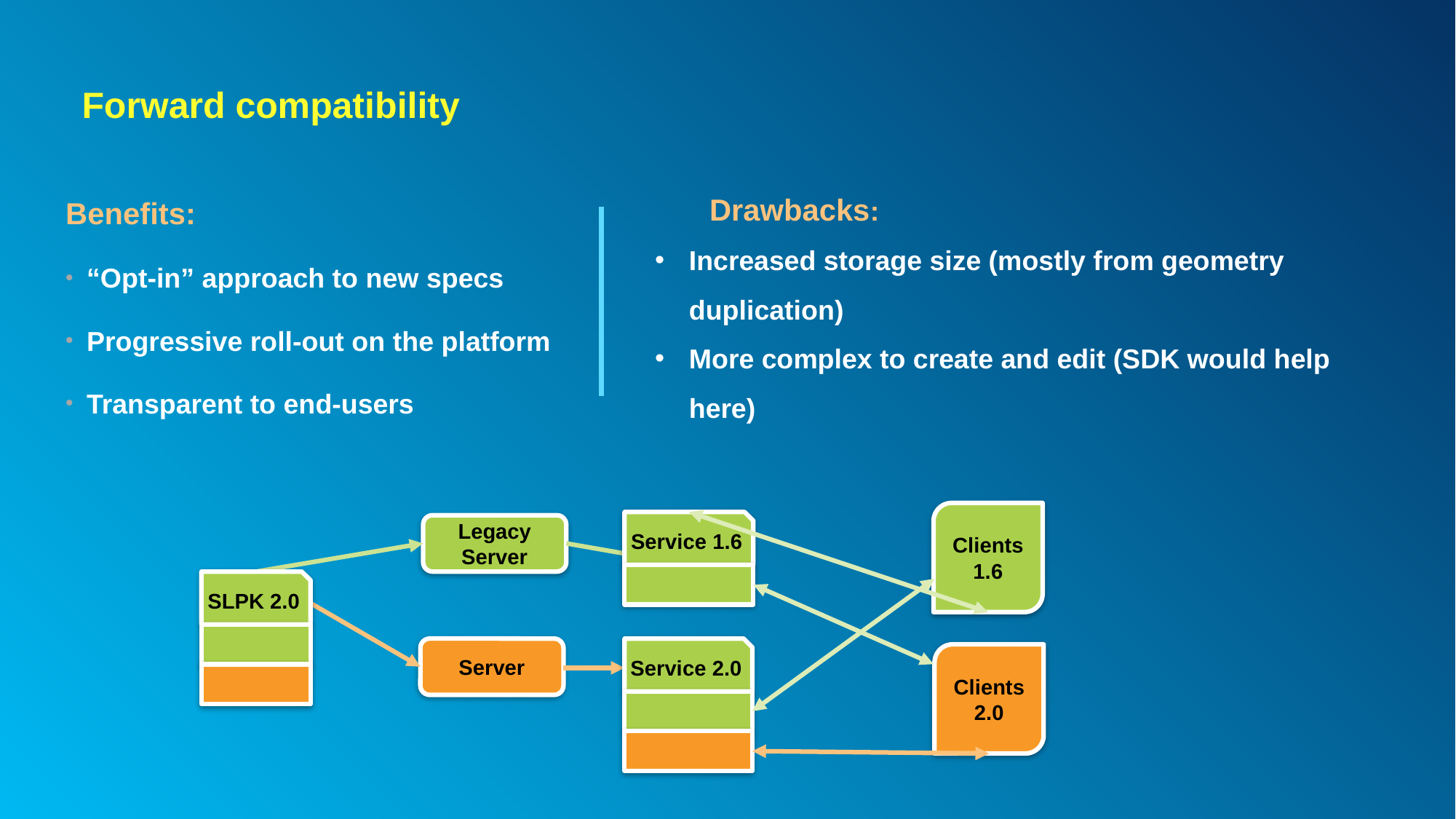

# Forward compatibility
	Drawbacks:
Increased storage size (mostly from geometry duplication)
More complex to create and edit (SDK would help here)
Benefits:
“Opt-in” approach to new specs
Progressive roll-out on the platform
Transparent to end-users

Clients
1.6
Service 1.6

Legacy
Server
SLPK 2.0

Server
Service 2.0

Clients
2.0